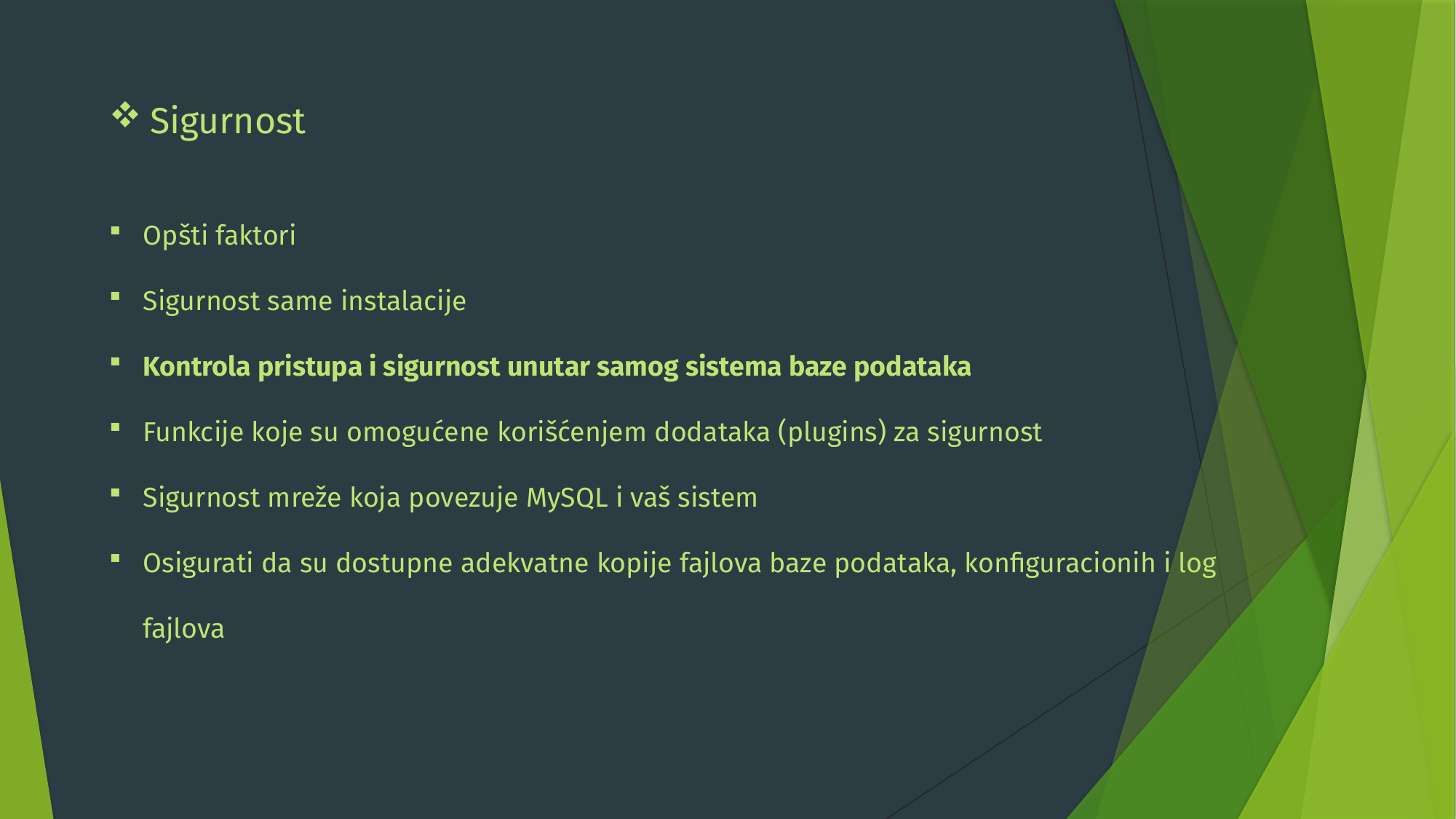

Sigurnost

Opšti faktori
Sigurnost same instalacije
Kontrola pristupa i sigurnost unutar samog sistema baze podataka
Funkcije koje su omogućene korišćenjem dodataka (plugins) za sigurnost
Sigurnost mreže koja povezuje MySQL i vaš sistem
Osigurati da su dostupne adekvatne kopije fajlova baze podataka, konfiguracionih i log fajlova